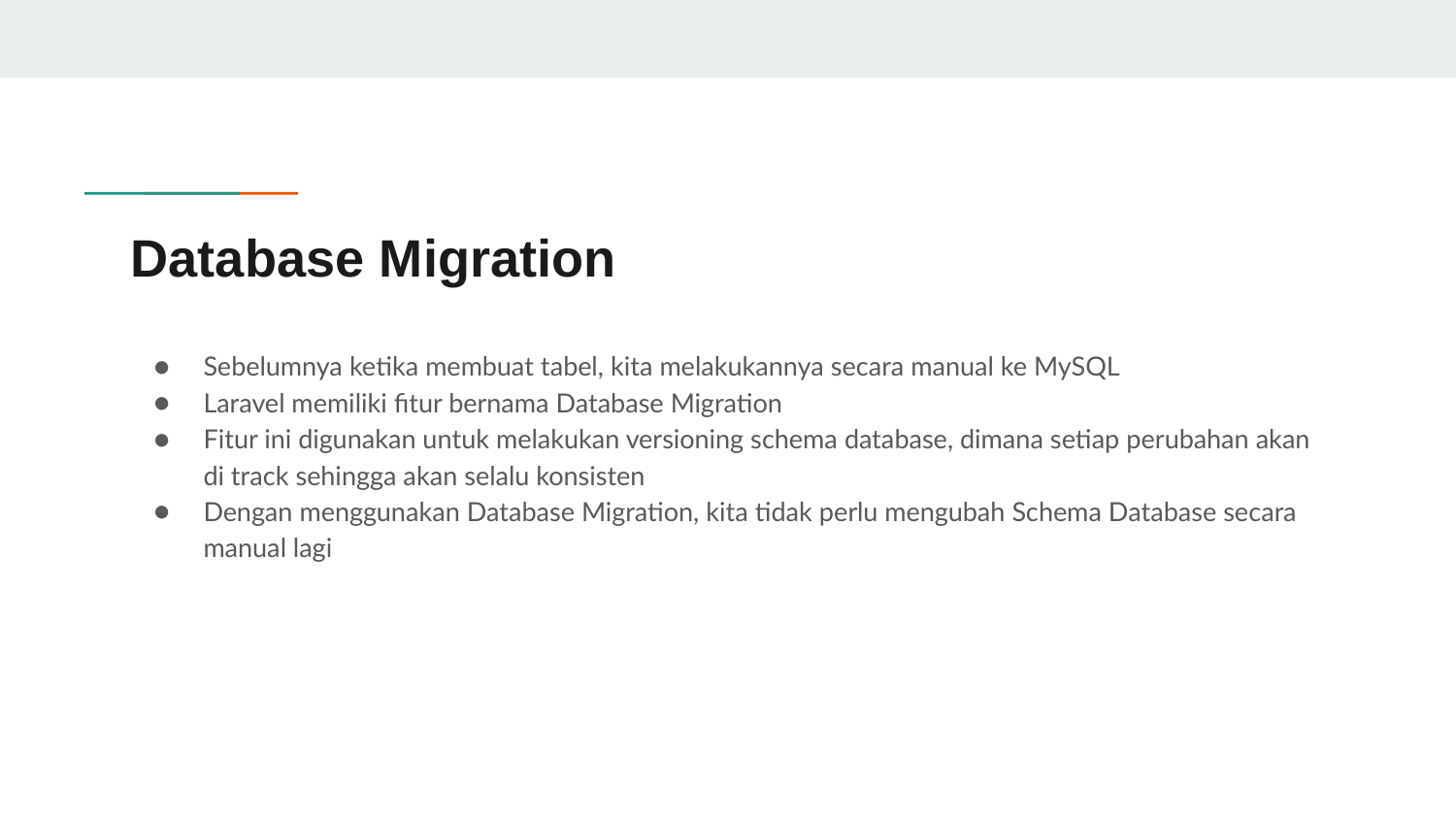

# Database Migration
Sebelumnya ketika membuat tabel, kita melakukannya secara manual ke MySQL
Laravel memiliki fitur bernama Database Migration
Fitur ini digunakan untuk melakukan versioning schema database, dimana setiap perubahan akan di track sehingga akan selalu konsisten
Dengan menggunakan Database Migration, kita tidak perlu mengubah Schema Database secara manual lagi